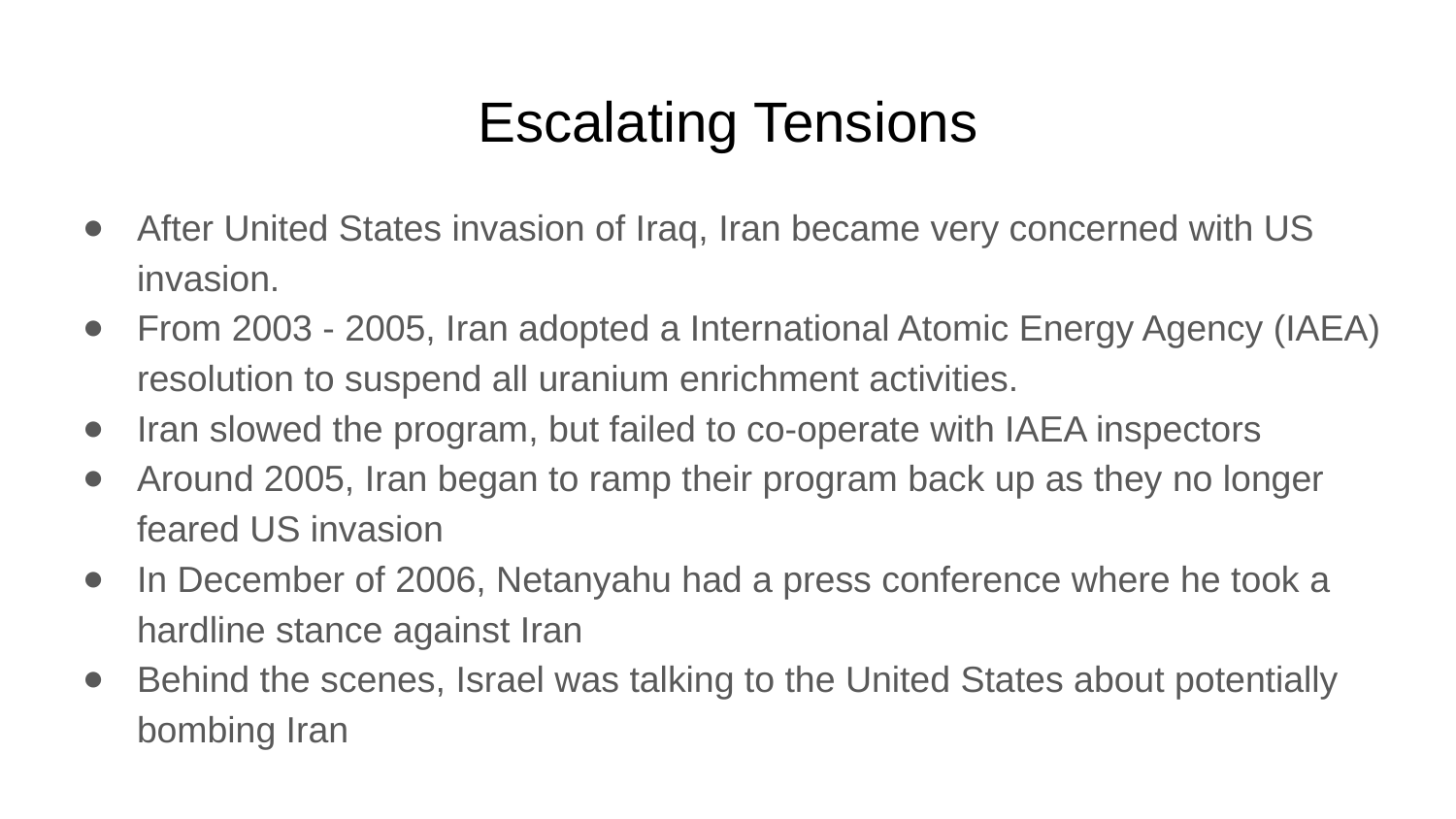

# Escalating Tensions
After United States invasion of Iraq, Iran became very concerned with US invasion.
From 2003 - 2005, Iran adopted a International Atomic Energy Agency (IAEA) resolution to suspend all uranium enrichment activities.
Iran slowed the program, but failed to co-operate with IAEA inspectors
Around 2005, Iran began to ramp their program back up as they no longer feared US invasion
In December of 2006, Netanyahu had a press conference where he took a hardline stance against Iran
Behind the scenes, Israel was talking to the United States about potentially bombing Iran